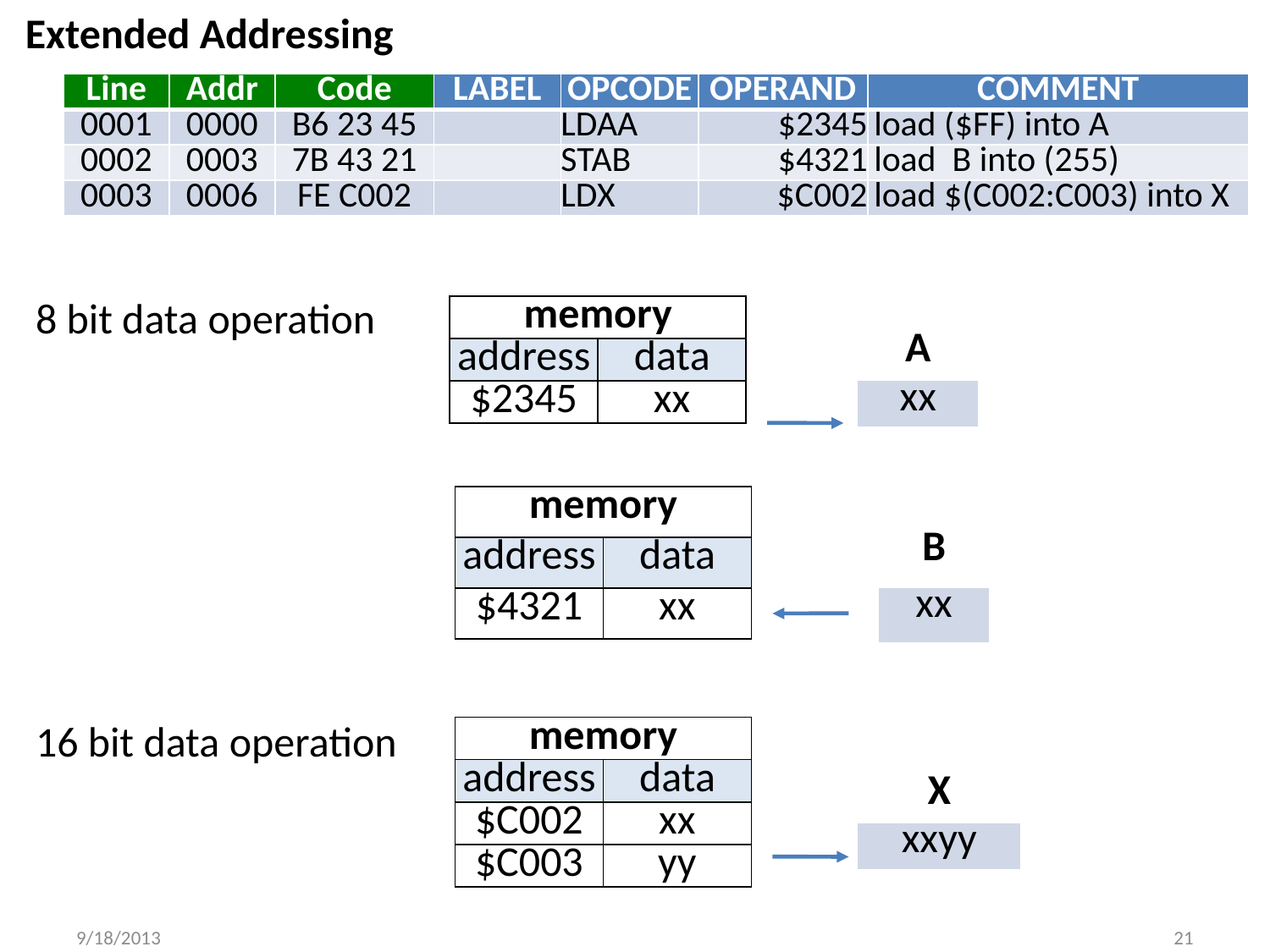

Extended Addressing
| Line | Addr | Code | LABEL | OPCODE | OPERAND | COMMENT |
| --- | --- | --- | --- | --- | --- | --- |
| 0001 | 0000 | B6 23 45 |  | LDAA | $2345 | load ($FF) into A |
| 0002 | 0003 | 7B 43 21 |  | STAB | $4321 | load B into (255) |
| 0003 | 0006 | FE C002 |  | LDX | $C002 | load $(C002:C003) into X |
8 bit data operation
| memory |  |
| --- | --- |
| address | data |
| $2345 | xx |
| A |
| --- |
| xx |
| memory |  |
| --- | --- |
| address | data |
| $4321 | xx |
| B |
| --- |
| xx |
16 bit data operation
| memory |  |
| --- | --- |
| address | data |
| $C002 | xx |
| $C003 | yy |
| X |
| --- |
| xxyy |
9/18/2013
21